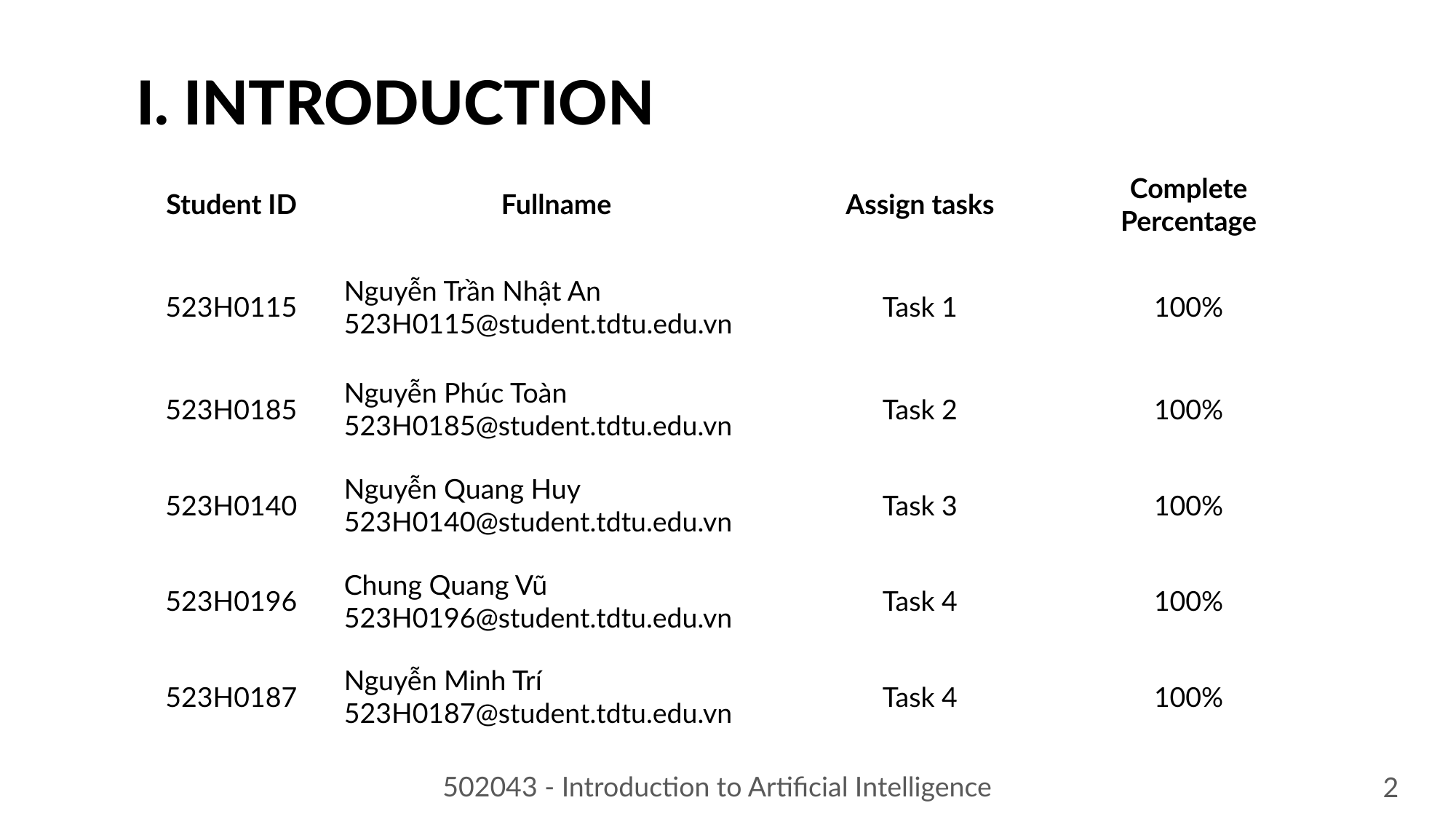

I. INTRODUCTION
| Student ID | Fullname | Assign tasks | Complete Percentage |
| --- | --- | --- | --- |
| 523H0115 | Nguyễn Trần Nhật An 523H0115@student.tdtu.edu.vn | Task 1 | 100% |
| 523H0185 | Nguyễn Phúc Toàn 523H0185@student.tdtu.edu.vn | Task 2 | 100% |
| 523H0140 | Nguyễn Quang Huy 523H0140@student.tdtu.edu.vn | Task 3 | 100% |
| 523H0196 | Chung Quang Vũ 523H0196@student.tdtu.edu.vn | Task 4 | 100% |
| 523H0187 | Nguyễn Minh Trí 523H0187@student.tdtu.edu.vn | Task 4 | 100% |
502043 - Introduction to Artificial Intelligence
2